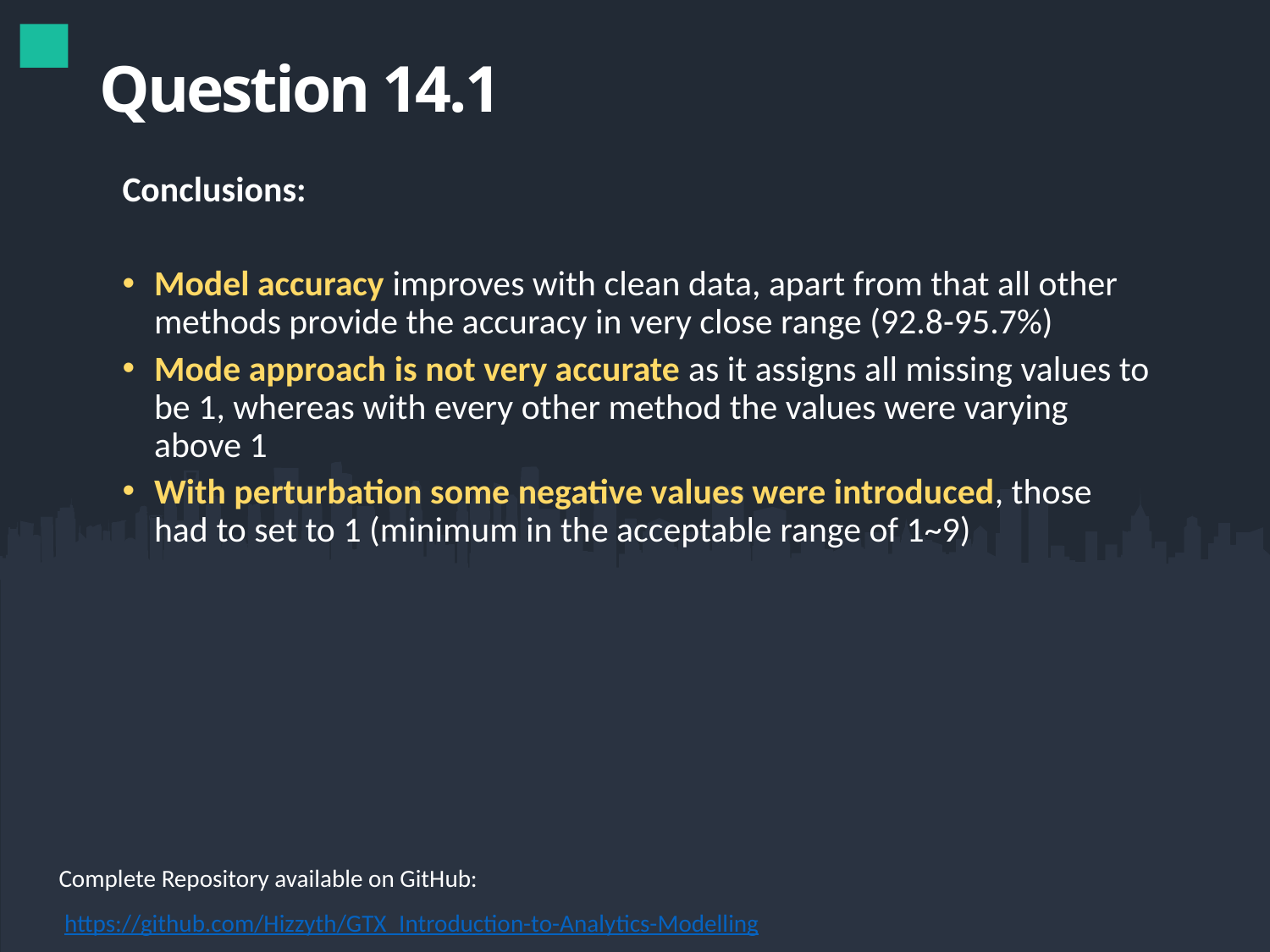

# Question 14.1
Conclusions:

Model accuracy improves with clean data, apart from that all other methods provide the accuracy in very close range (92.8-95.7%)
Mode approach is not very accurate as it assigns all missing values to be 1, whereas with every other method the values were varying above 1
With perturbation some negative values were introduced, those had to set to 1 (minimum in the acceptable range of 1~9)

Complete Repository available on GitHub:
 https://github.com/Hizzyth/GTX_Introduction-to-Analytics-Modelling